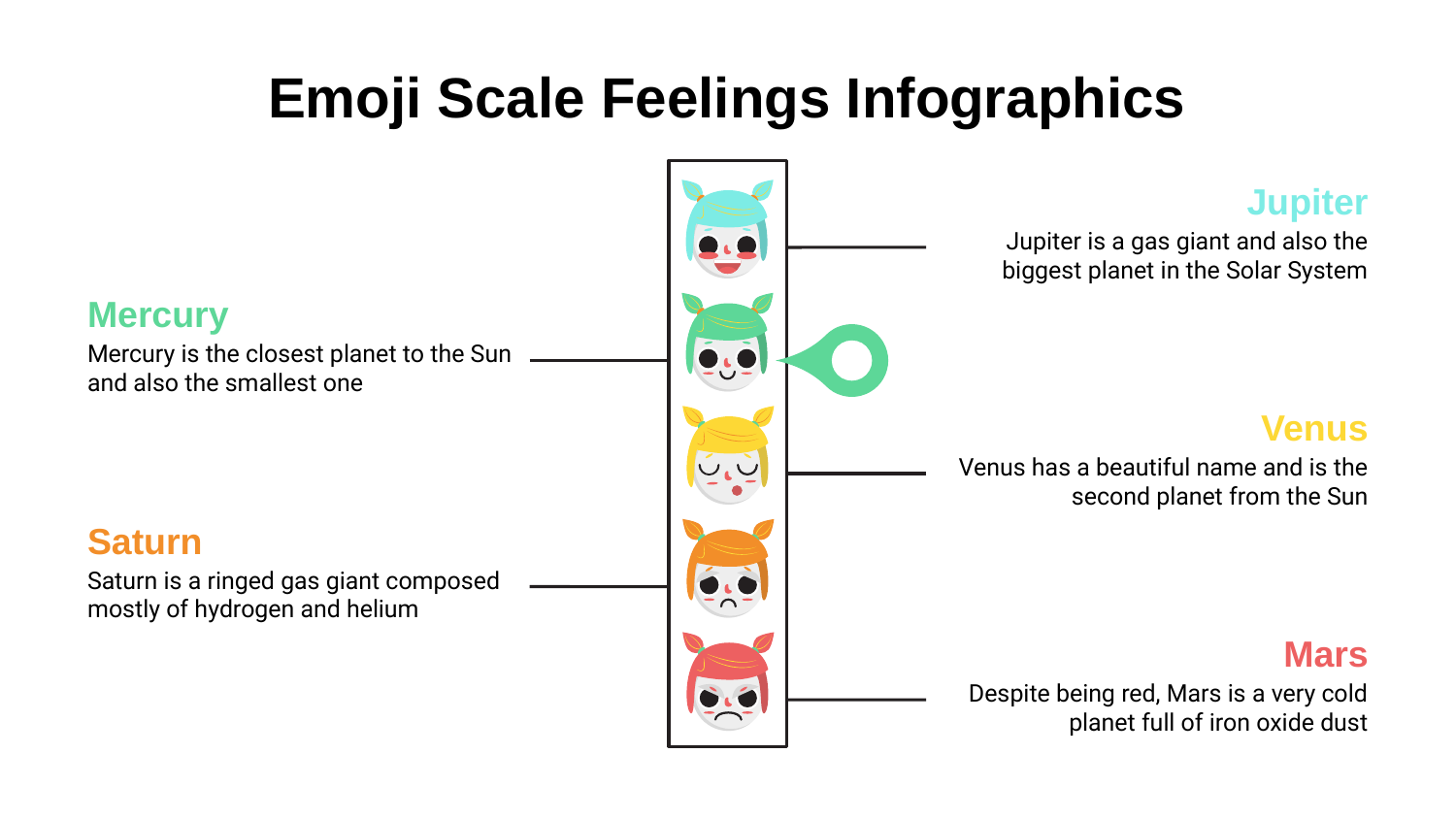

# Emoji Scale Feelings Infographics

Jupiter
Jupiter is a gas giant and also the biggest planet in the Solar System

Mercury
Mercury is the closest planet to the Sun and also the smallest one

Venus
Venus has a beautiful name and is the second planet from the Sun
Saturn
Saturn is a ringed gas giant composed mostly of hydrogen and helium
Mars
Despite being red, Mars is a very cold planet full of iron oxide dust